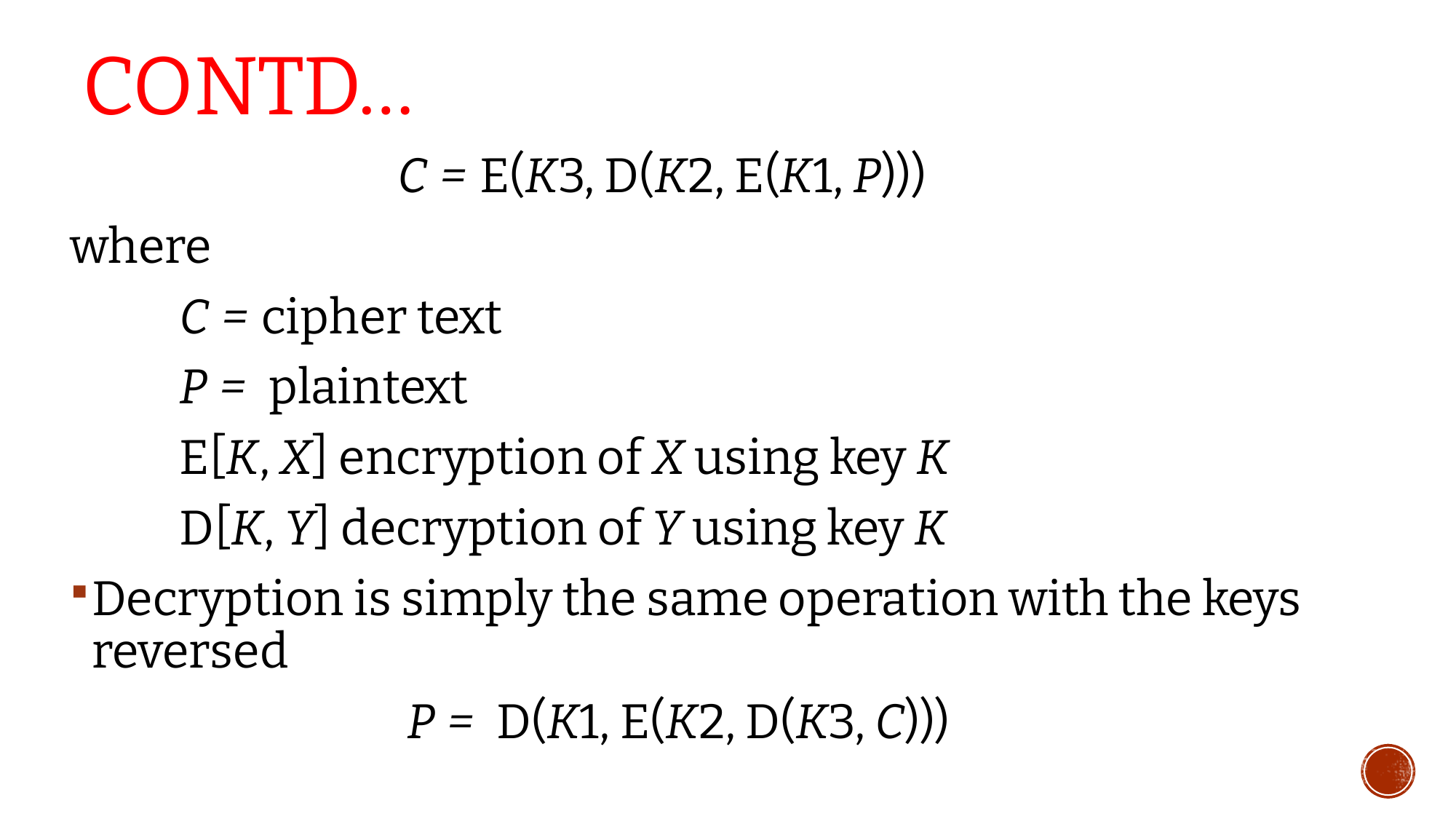

# CONTD…
			C = E(K3, D(K2, E(K1, P)))
where
	C = cipher text
	P =  plaintext
	E[K, X] encryption of X using key K
	D[K, Y] decryption of Y using key K
Decryption is simply the same operation with the keys reversed
			 P =  D(K1, E(K2, D(K3, C)))